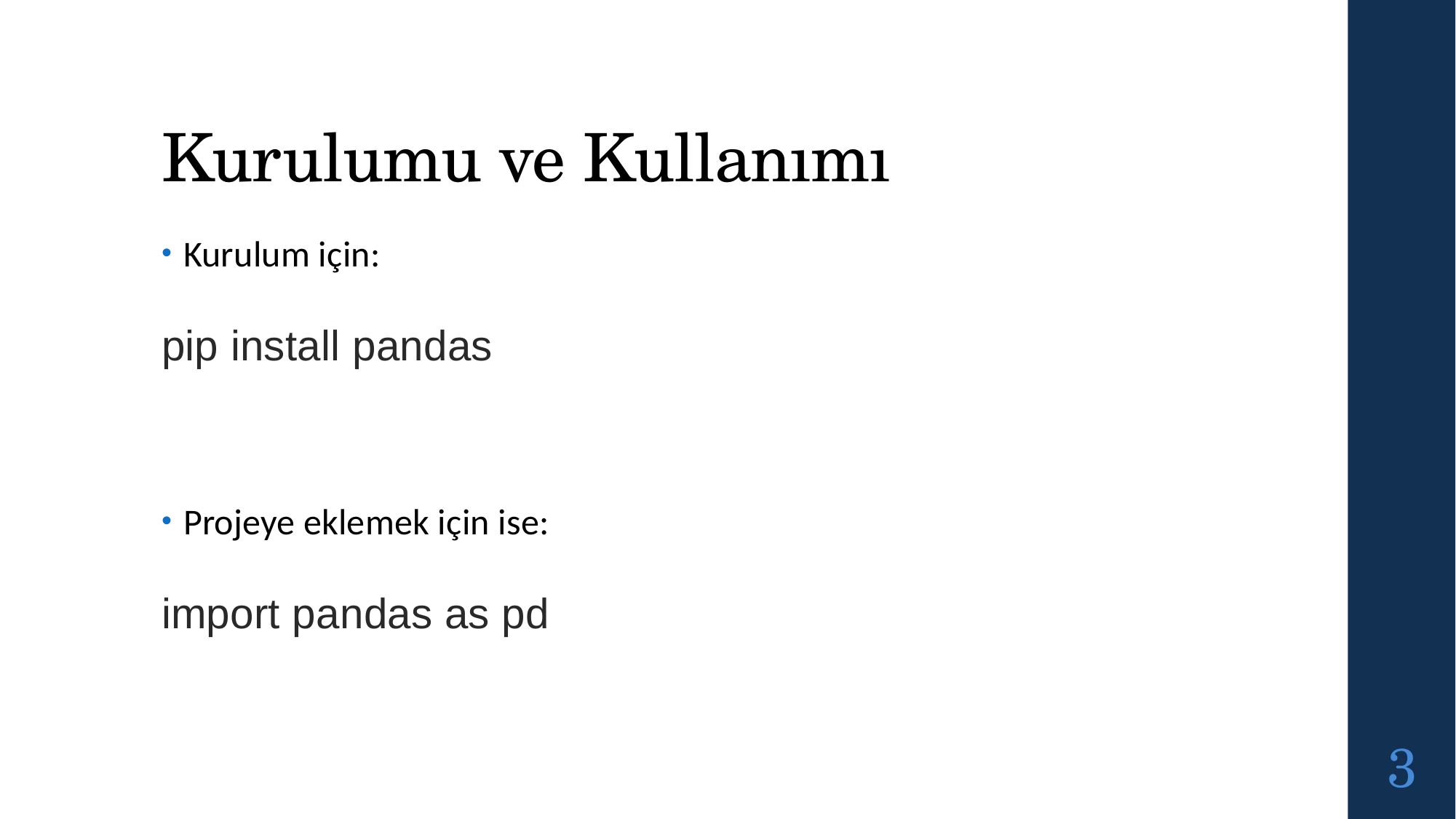

# Kurulumu ve Kullanımı
Kurulum için:
pip install pandas

Projeye eklemek için ise:
import pandas as pd

3